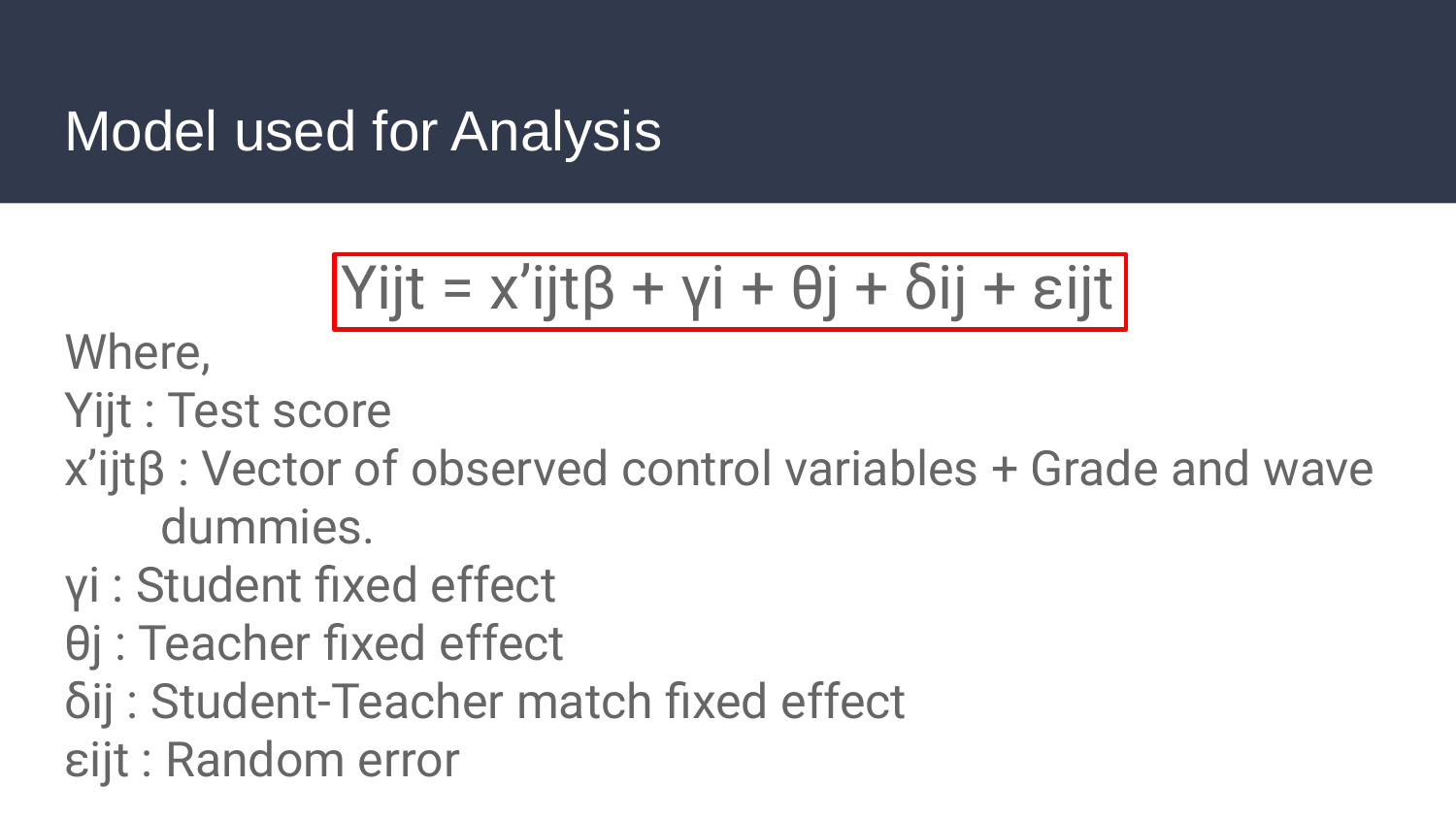

# Model used for Analysis
Yijt = x’ijtβ + γi + θj + δij + εijt
Where,
Yijt : Test score
x’ijtβ : Vector of observed control variables + Grade and wave          dummies.
γi : Student fixed effect
θj : Teacher fixed effect
δij : Student-Teacher match fixed effect
εijt : Random error